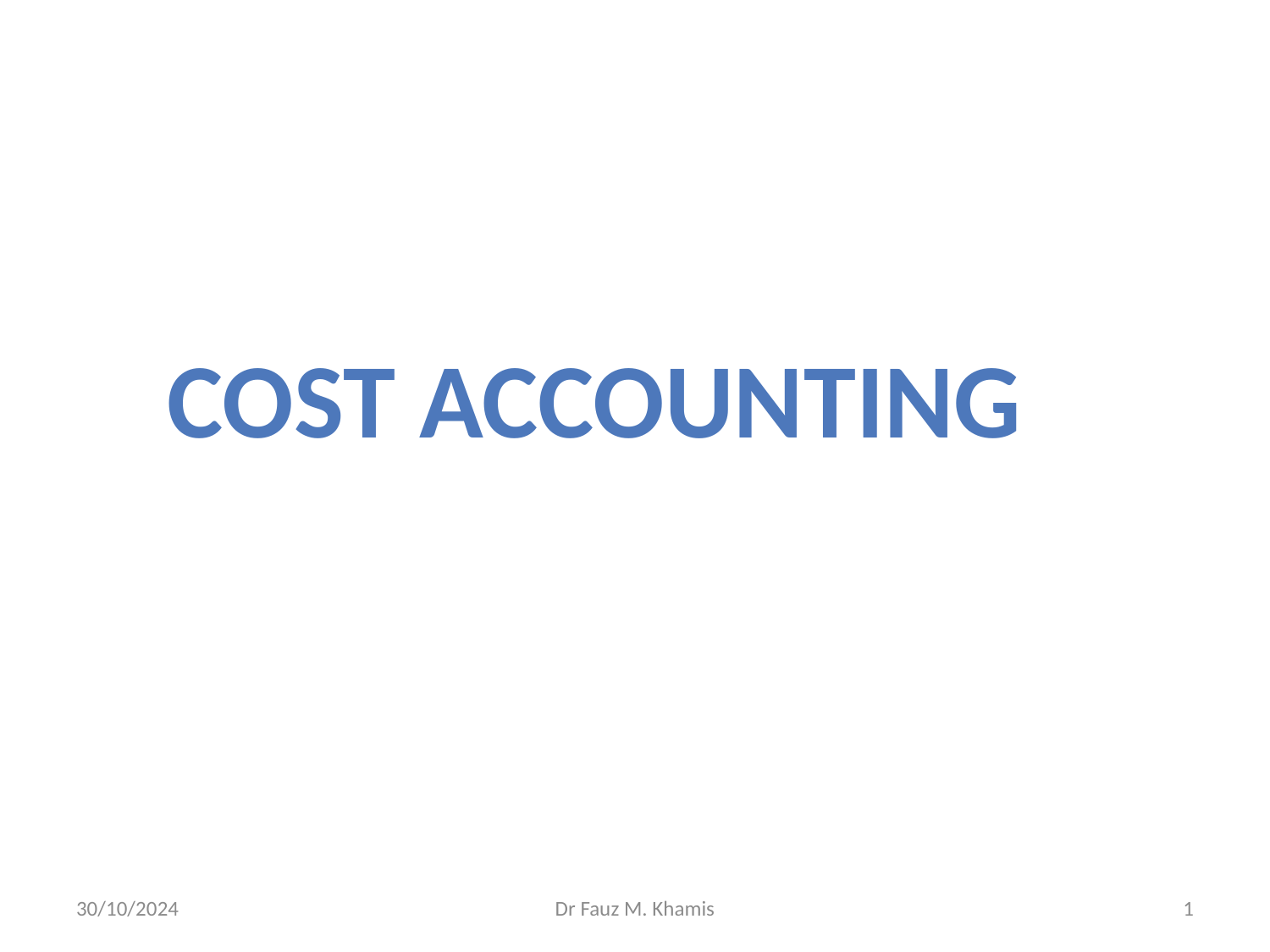

# Cost accounting
30/10/2024
Dr Fauz M. Khamis
1